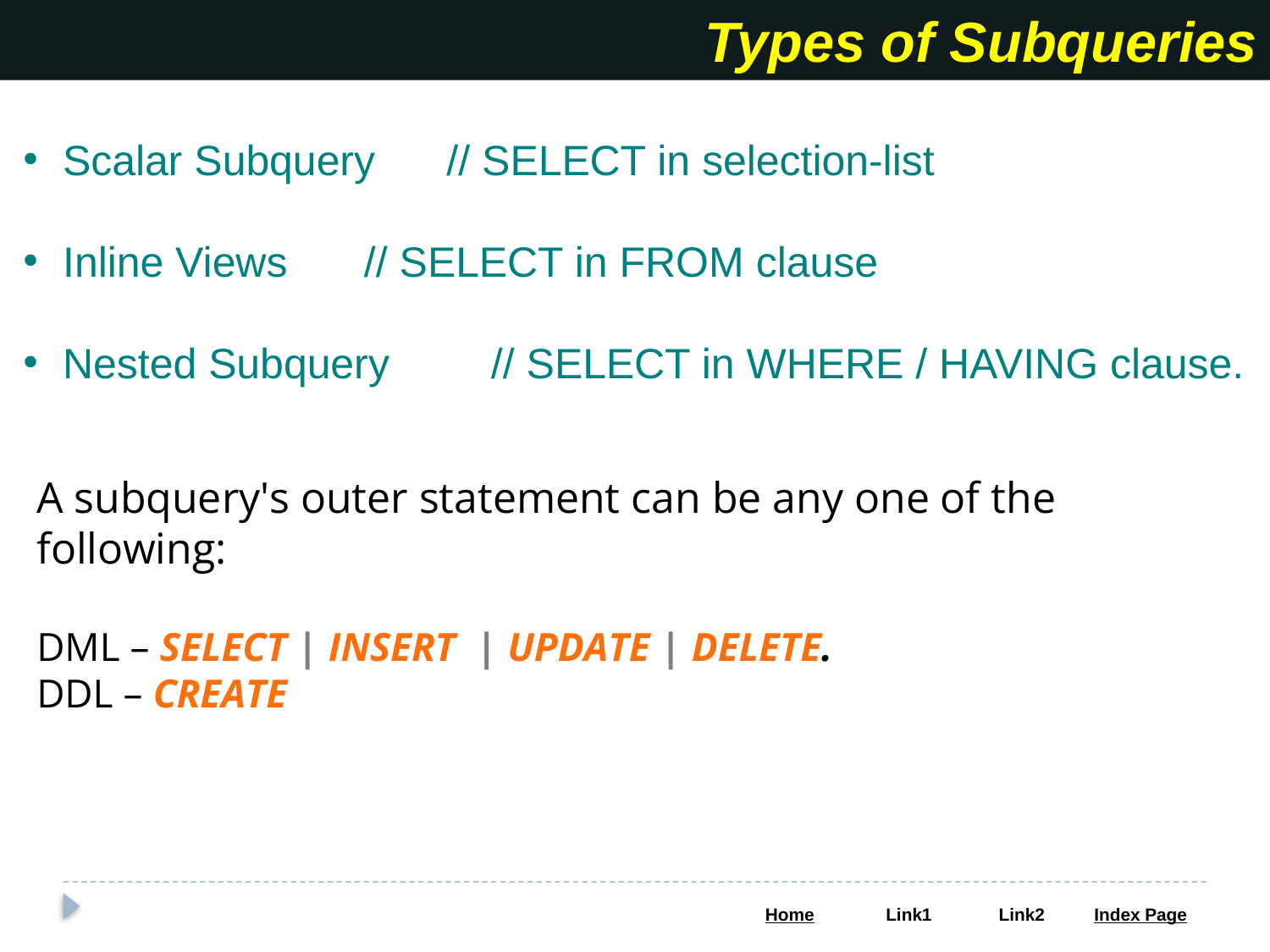

Types of Subqueries
Scalar Subquery      // SELECT in selection-list

Inline Views 	    // SELECT in FROM clause

Nested Subquery	    // SELECT in WHERE / HAVING clause.
A subquery's outer statement can be any one of the following:

DML – SELECT | INSERT  | UPDATE | DELETE.
DDL – CREATE